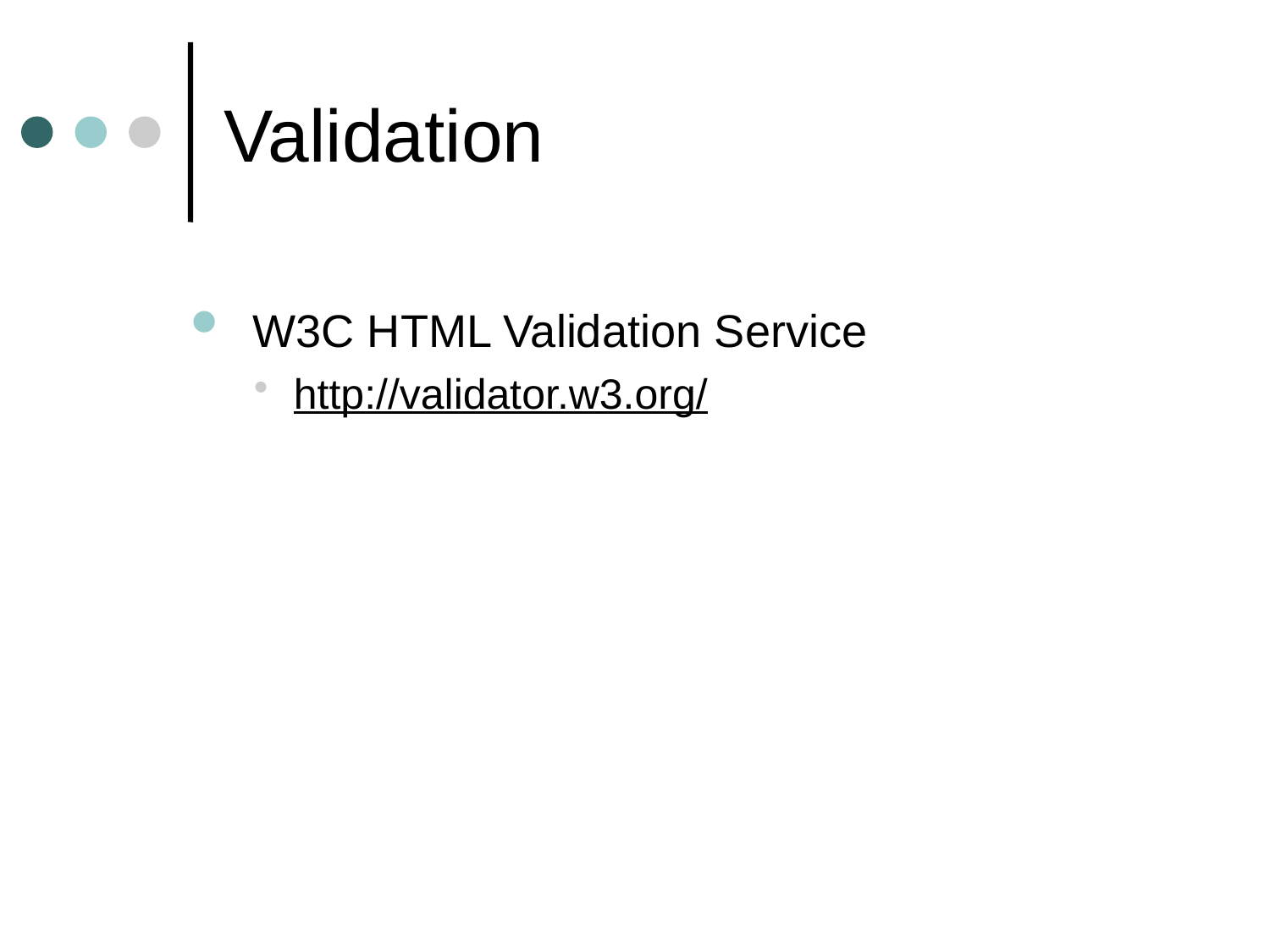

# Validation
 W3C HTML Validation Service
http://validator.w3.org/